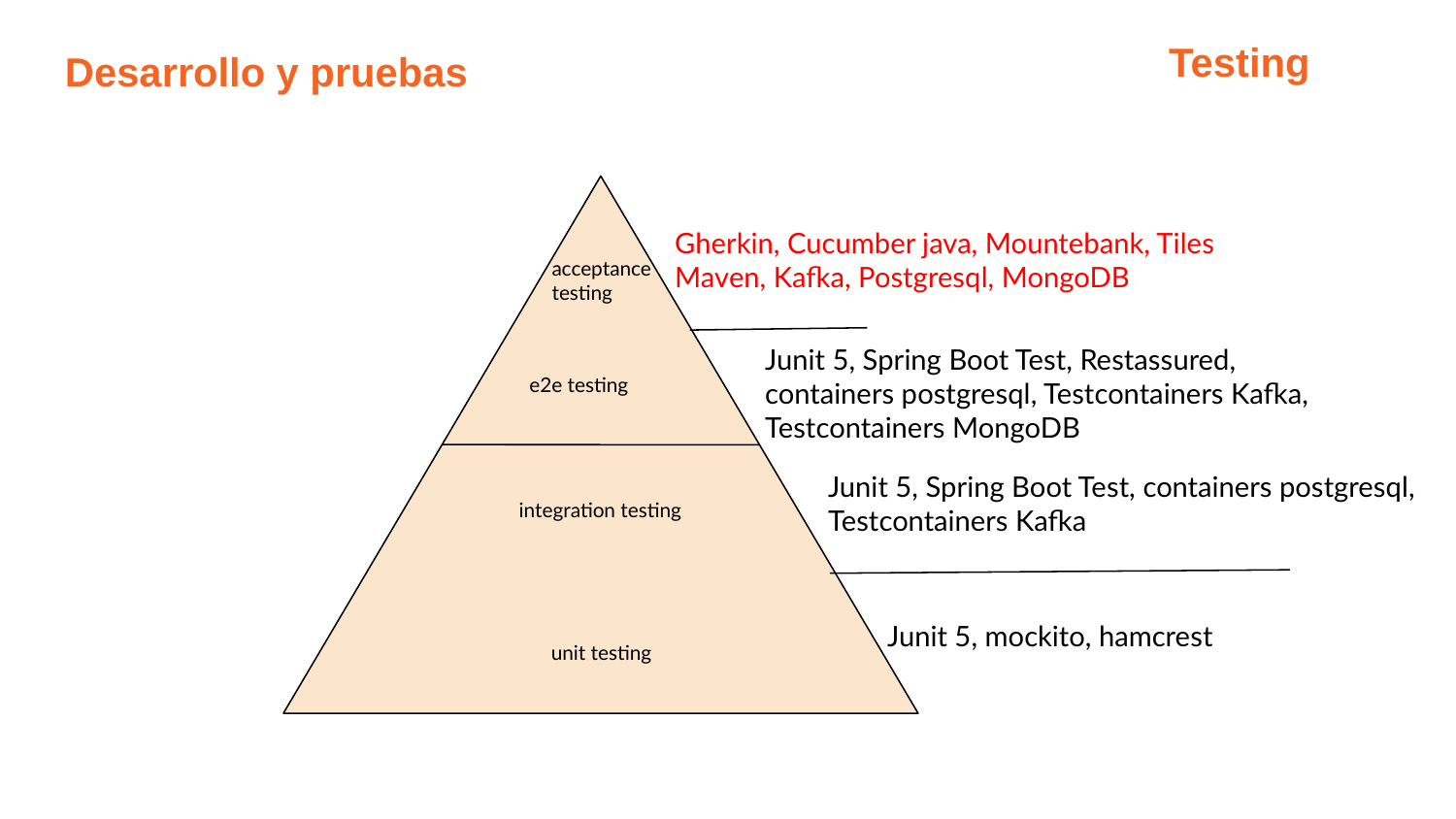

Testing
Desarrollo y pruebas

Gherkin, Cucumber java, Mountebank, Tiles Maven, Kafka, Postgresql, MongoDB
acceptance testing
Junit 5, Spring Boot Test, Restassured, containers postgresql, Testcontainers Kafka, Testcontainers MongoDB

e2e testing

Junit 5, Spring Boot Test, containers postgresql, Testcontainers Kafka
integration testing

Junit 5, mockito, hamcrest
unit testing